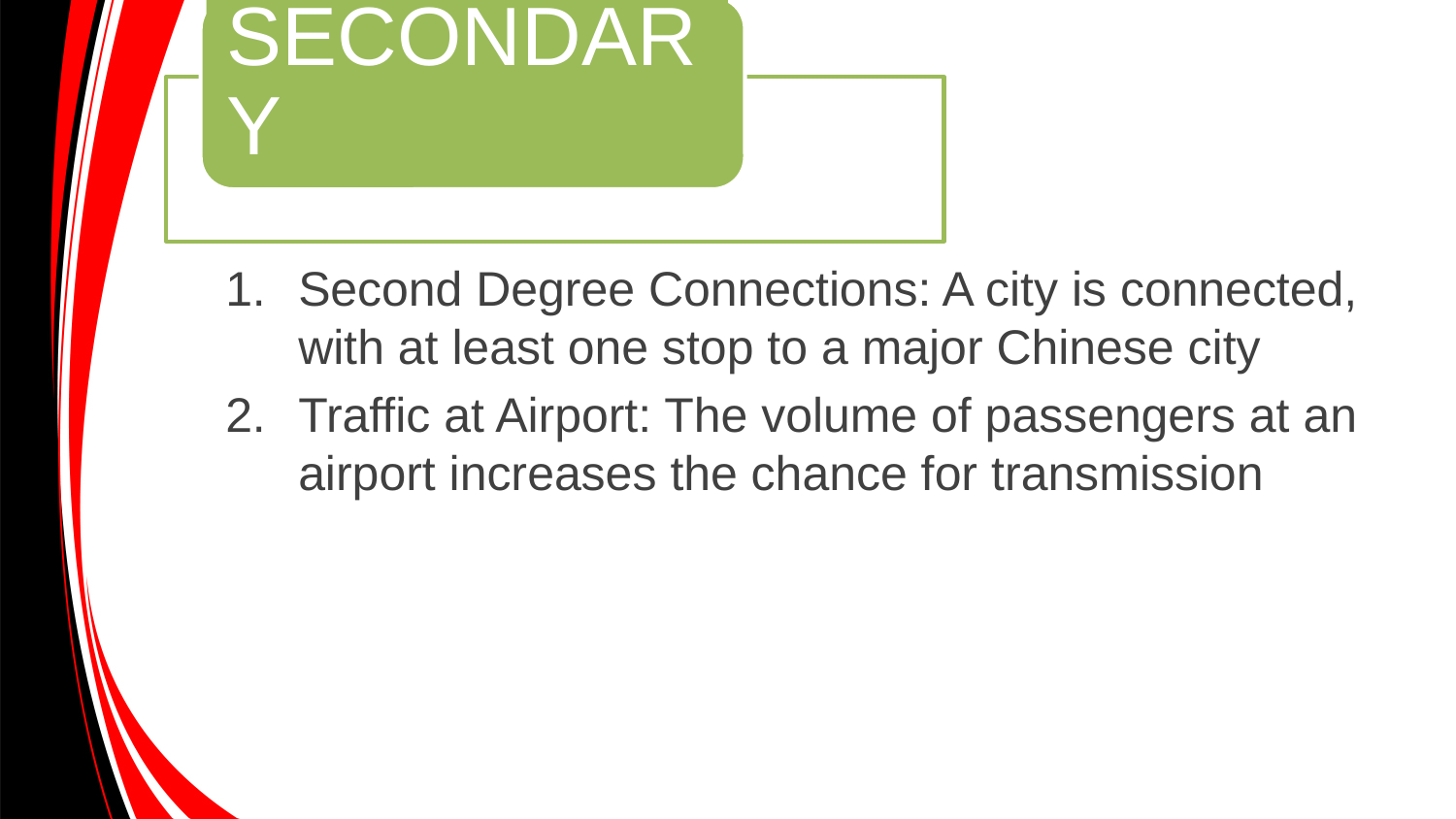

Secondary

Second Degree Connections: A city is connected,    with at least one stop to a major Chinese city
Traffic at Airport: The volume of passengers at an  airport increases the chance for transmission